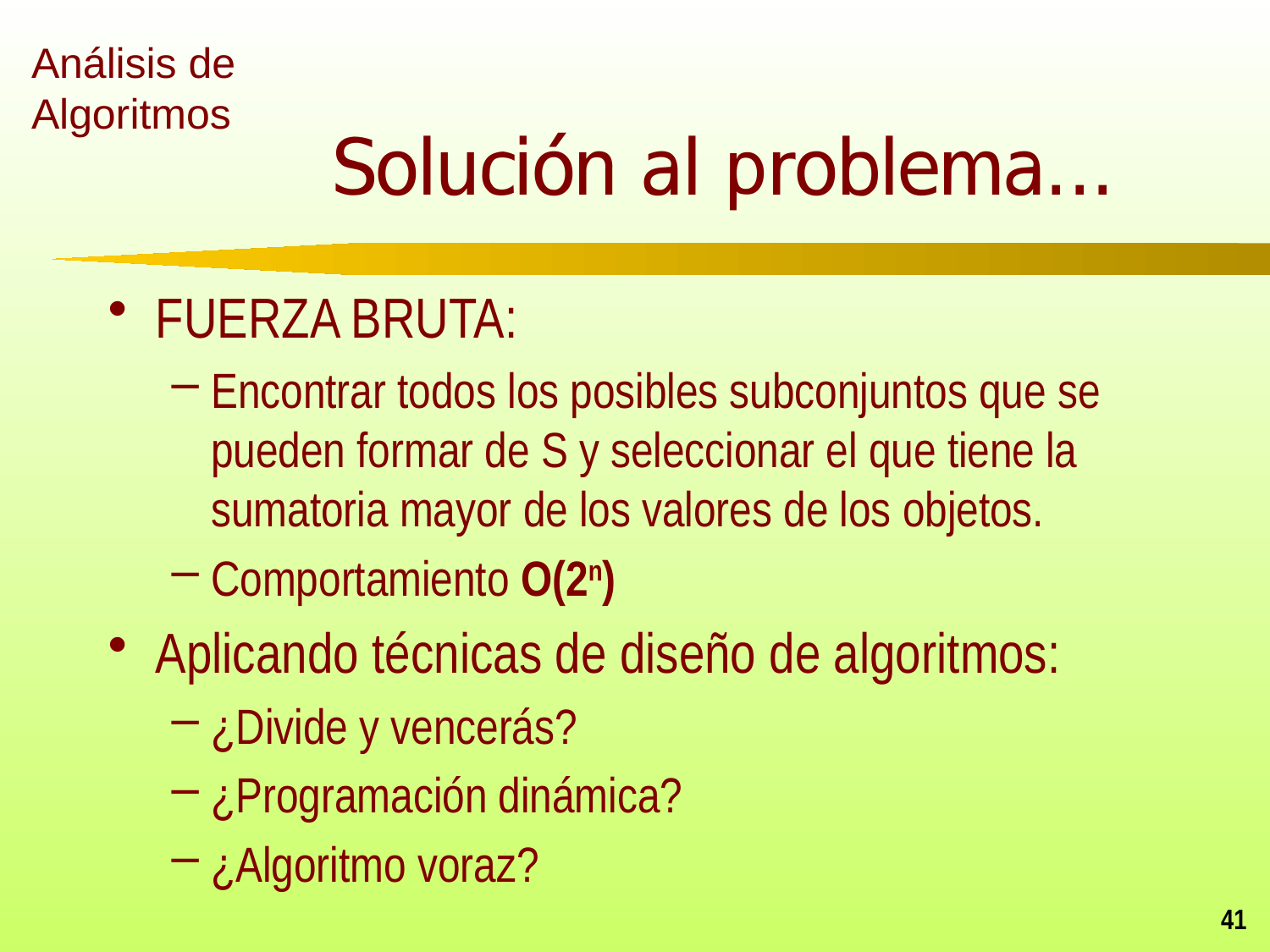

# Solución al problema...
FUERZA BRUTA:
Encontrar todos los posibles subconjuntos que se pueden formar de S y seleccionar el que tiene la sumatoria mayor de los valores de los objetos.
Comportamiento O(2n)
Aplicando técnicas de diseño de algoritmos:
¿Divide y vencerás?
¿Programación dinámica?
¿Algoritmo voraz?
41